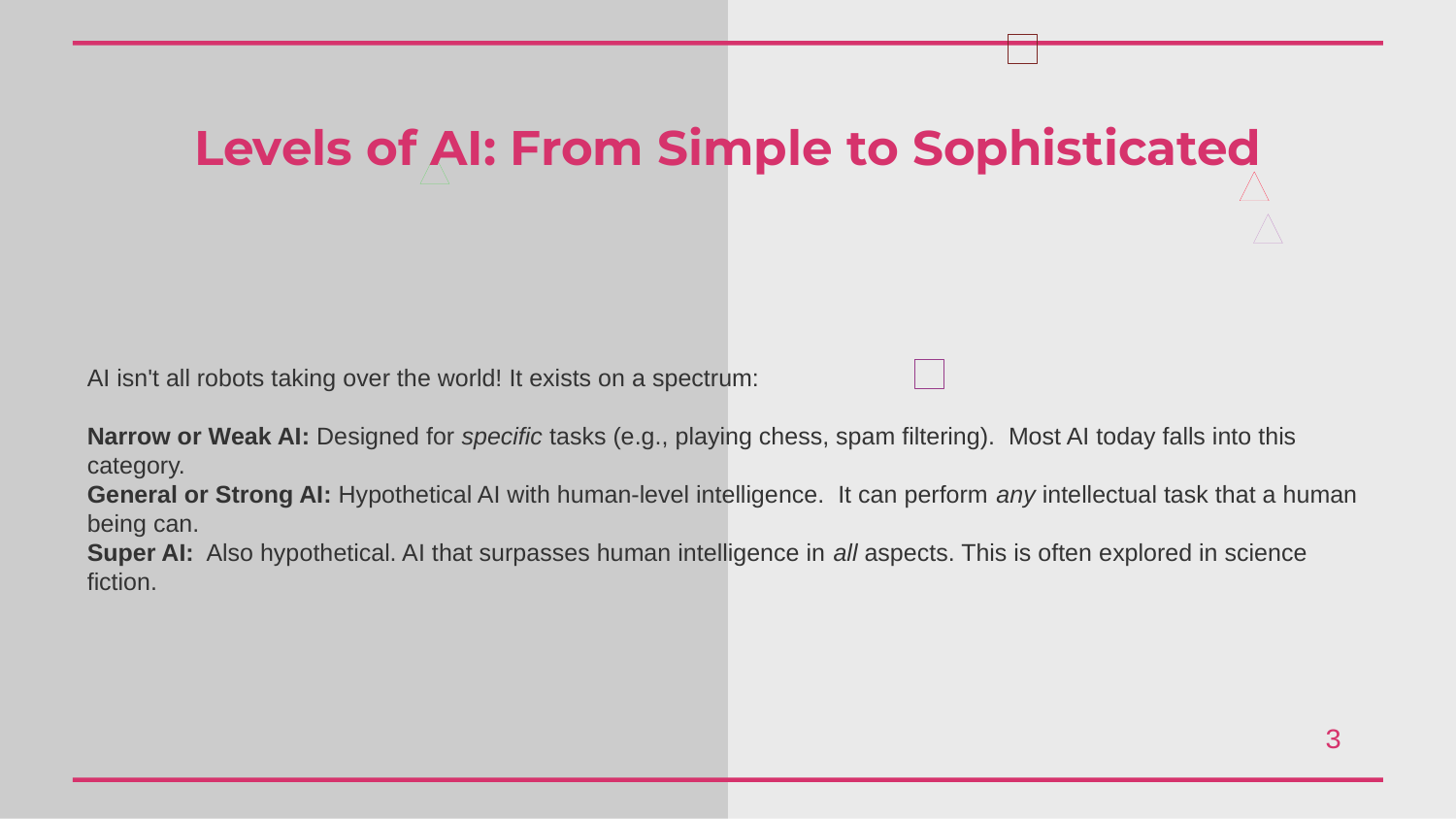

Levels of AI: From Simple to Sophisticated

AI isn't all robots taking over the world! It exists on a spectrum:

Narrow or Weak AI: Designed for specific tasks (e.g., playing chess, spam filtering).  Most AI today falls into this category.
General or Strong AI: Hypothetical AI with human-level intelligence.  It can perform any intellectual task that a human being can.
Super AI:  Also hypothetical. AI that surpasses human intelligence in all aspects. This is often explored in science fiction.

3